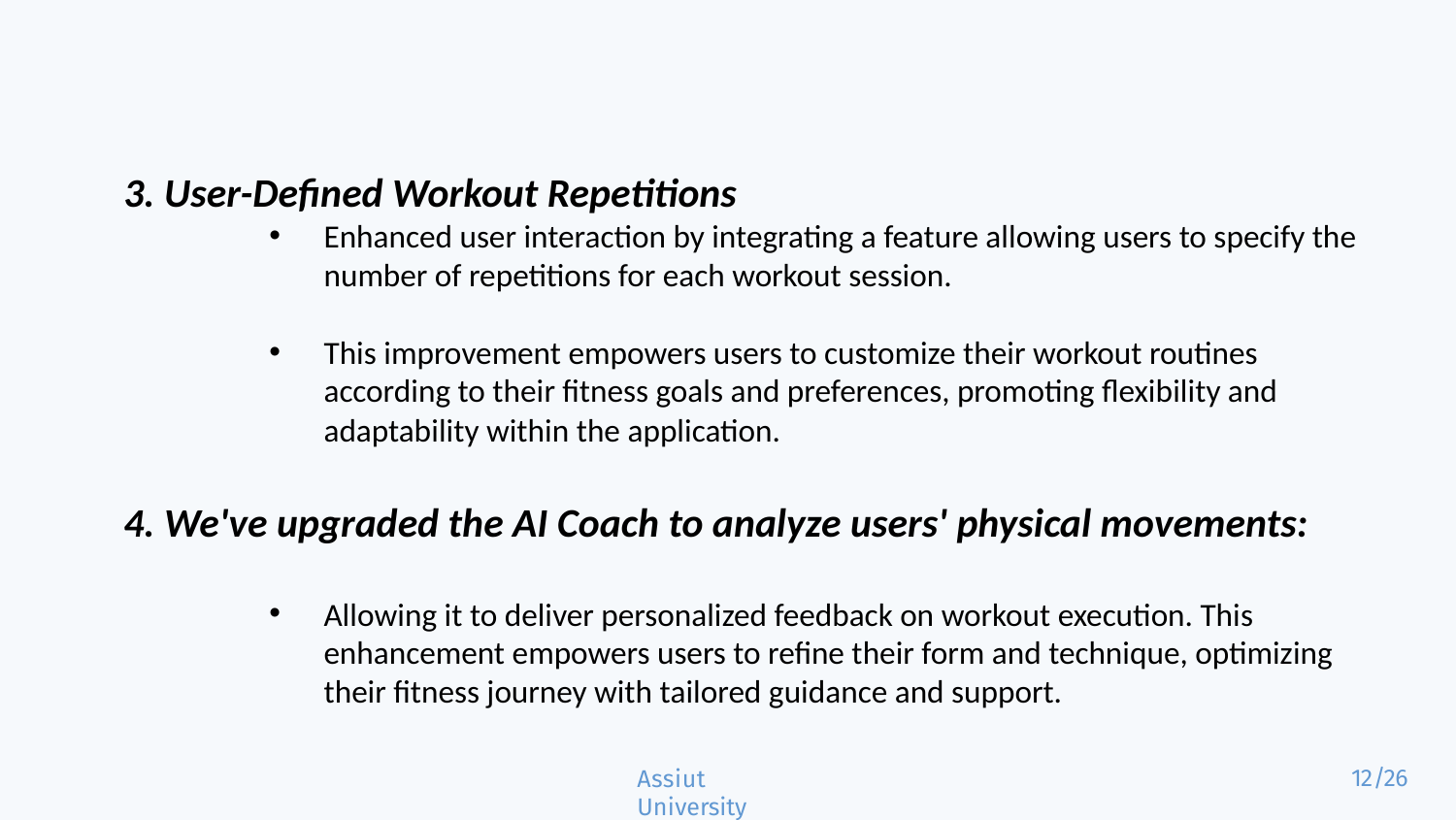

3. User-Defined Workout Repetitions
Enhanced user interaction by integrating a feature allowing users to specify the number of repetitions for each workout session.

This improvement empowers users to customize their workout routines according to their fitness goals and preferences, promoting flexibility and adaptability within the application.

4. We've upgraded the AI Coach to analyze users' physical movements:

Allowing it to deliver personalized feedback on workout execution. This enhancement empowers users to refine their form and technique, optimizing their fitness journey with tailored guidance and support.
Assiut University
12/26